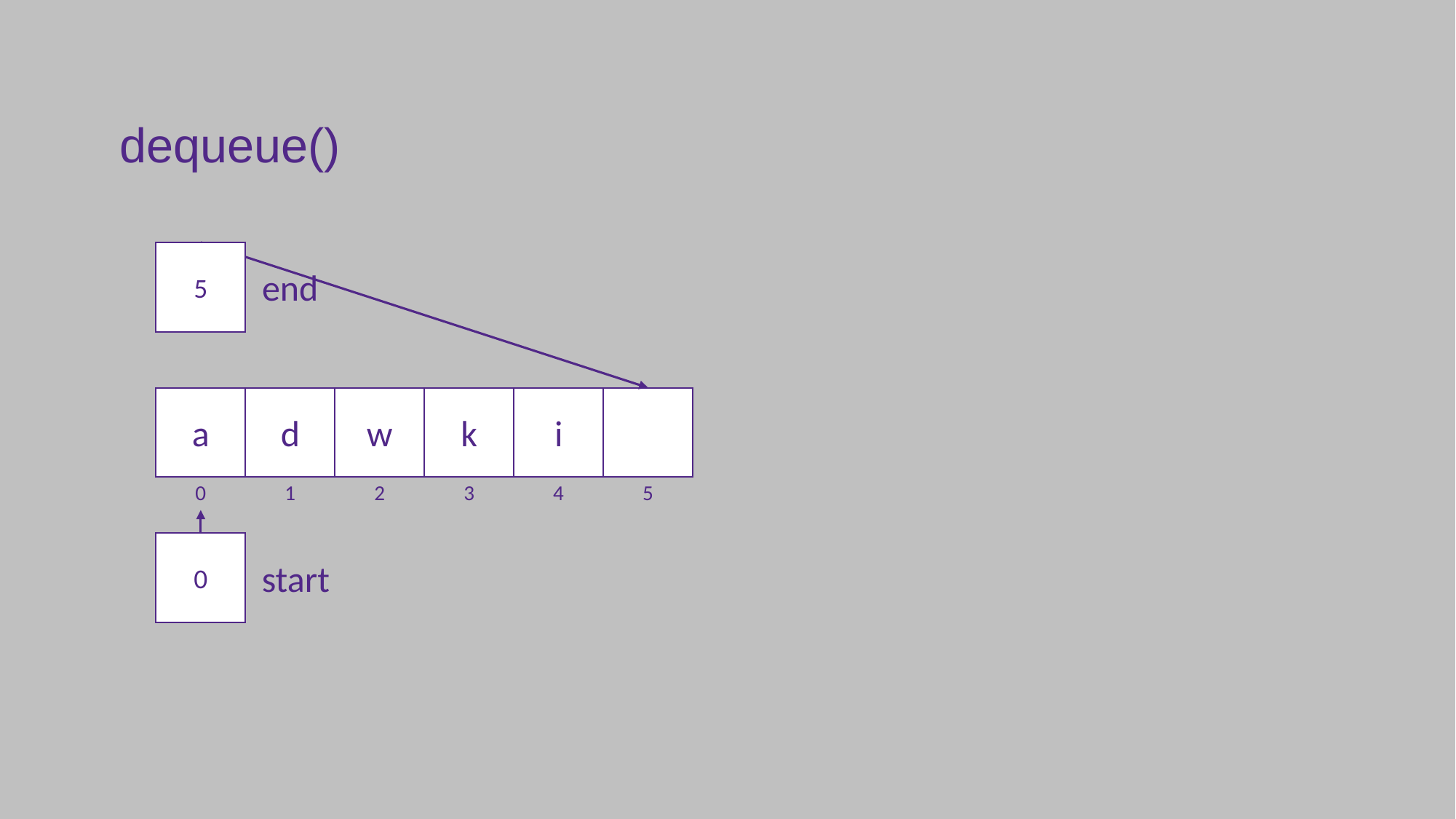

dequeue()

i
k
w
d
a
5
end
5
4
3
2
1
0
0
start